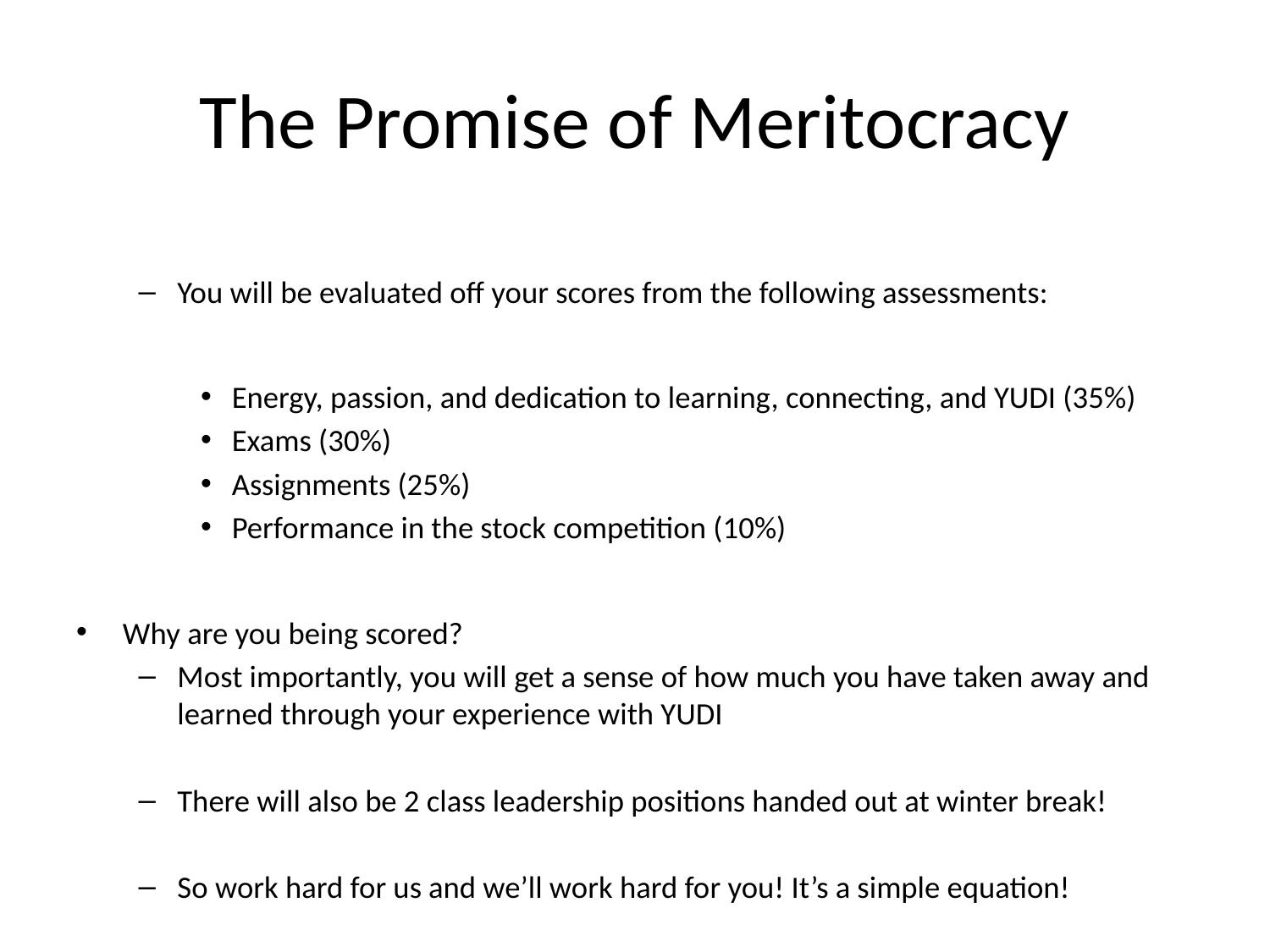

# The Promise of Meritocracy

You will be evaluated off your scores from the following assessments:

Energy, passion, and dedication to learning, connecting, and YUDI (35%)
Exams (30%)
Assignments (25%)
Performance in the stock competition (10%)

Why are you being scored?
Most importantly, you will get a sense of how much you have taken away and learned through your experience with YUDI

There will also be 2 class leadership positions handed out at winter break!

So work hard for us and we’ll work hard for you! It’s a simple equation!